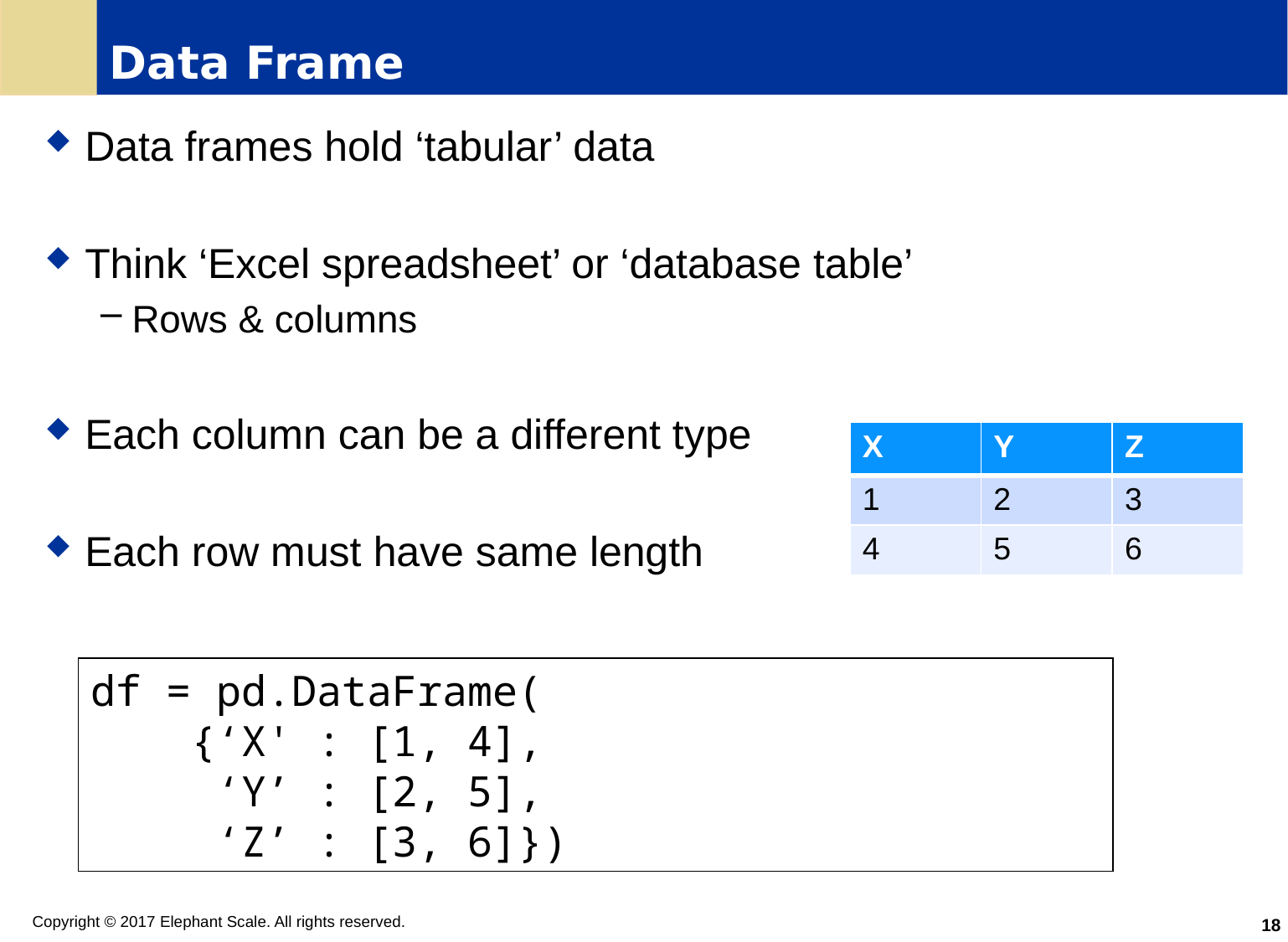

# Data Frame
Data frames hold ‘tabular’ data

Think ‘Excel spreadsheet’ or ‘database table’
Rows & columns

Each column can be a different type

Each row must have same length

| X | Y | Z |
| --- | --- | --- |
| 1 | 2 | 3 |
| 4 | 5 | 6 |
df = pd.DataFrame(
    {‘X' : [1, 4],
     ‘Y’ : [2, 5],
     ‘Z’ : [3, 6]})
18
Copyright © 2017 Elephant Scale. All rights reserved.